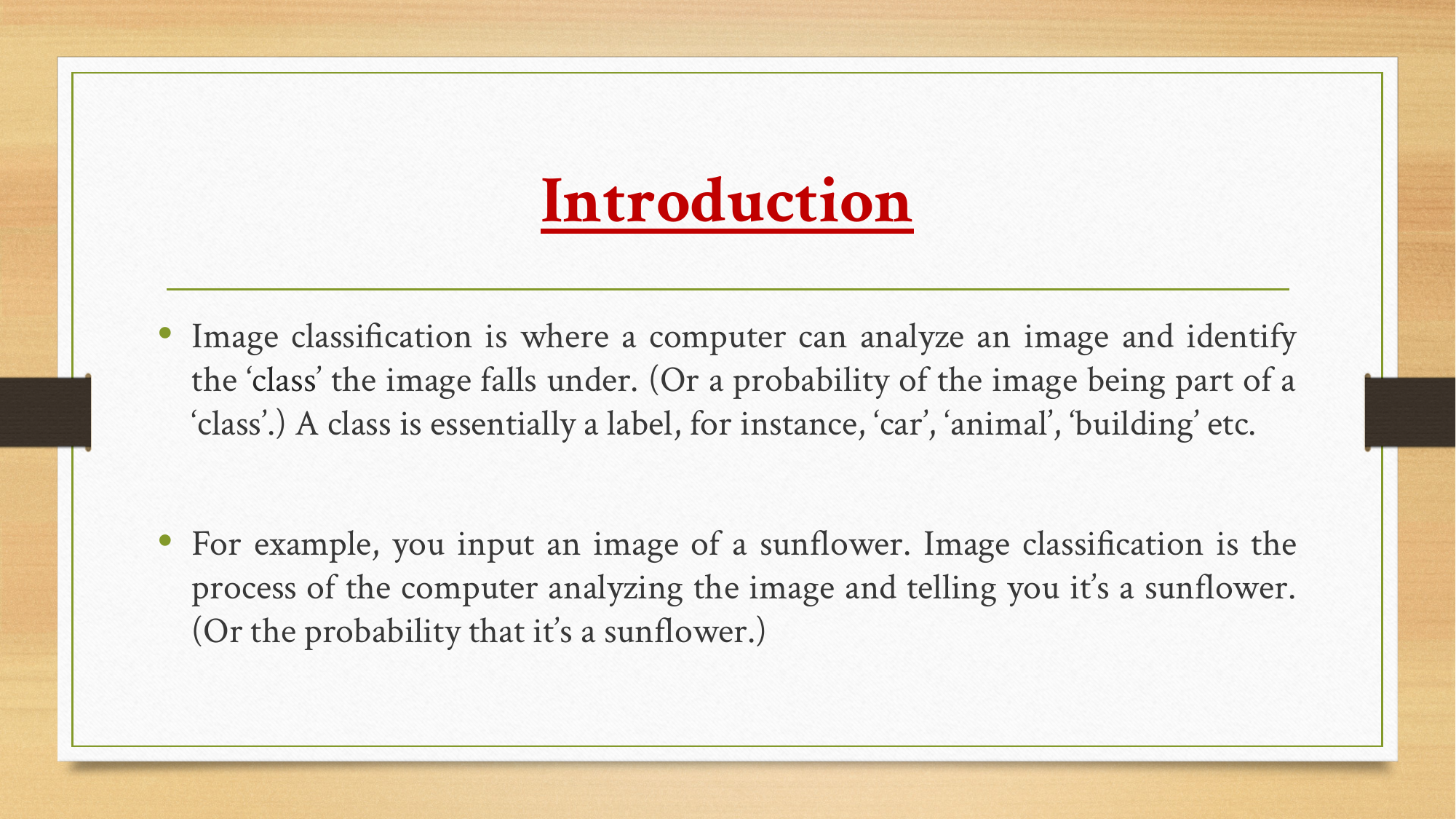

# Introduction
Image classification is where a computer can analyze an image and identify the ‘class’ the image falls under. (Or a probability of the image being part of a ‘class’.) A class is essentially a label, for instance, ‘car’, ‘animal’, ‘building’ etc.

For example, you input an image of a sunflower. Image classification is the process of the computer analyzing the image and telling you it’s a sunflower. (Or the probability that it’s a sunflower.)